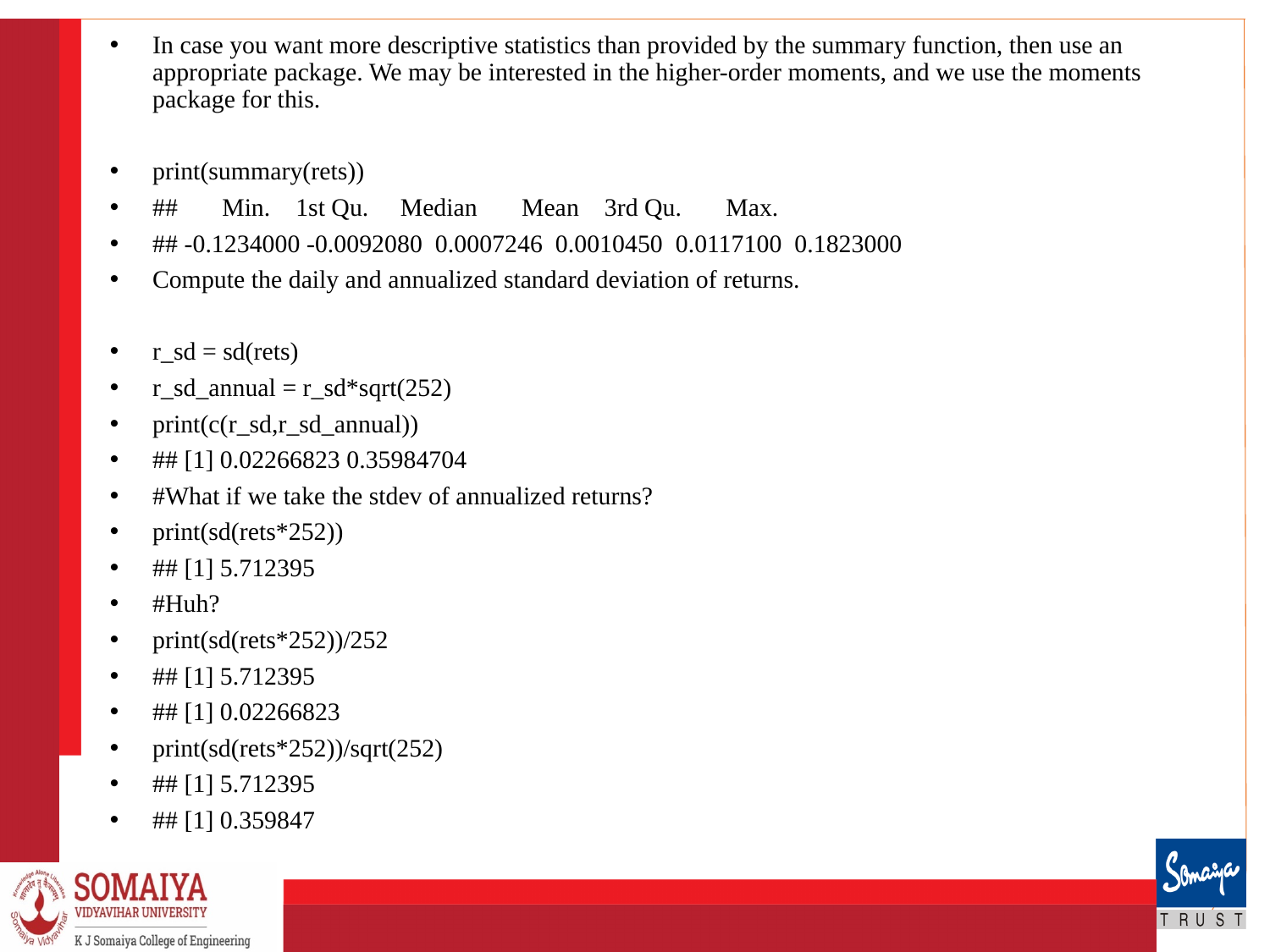

In case you want more descriptive statistics than provided by the summary function, then use an appropriate package. We may be interested in the higher-order moments, and we use the moments package for this.

print(summary(rets))
##       Min.    1st Qu.     Median       Mean    3rd Qu.       Max.
## -0.1234000 -0.0092080  0.0007246  0.0010450  0.0117100  0.1823000
Compute the daily and annualized standard deviation of returns.

r_sd = sd(rets)
r_sd_annual = r_sd*sqrt(252)
print(c(r_sd,r_sd_annual))
## [1] 0.02266823 0.35984704
#What if we take the stdev of annualized returns?
print(sd(rets*252))
## [1] 5.712395
#Huh?
print(sd(rets*252))/252
## [1] 5.712395
## [1] 0.02266823
print(sd(rets*252))/sqrt(252)
## [1] 5.712395
## [1] 0.359847